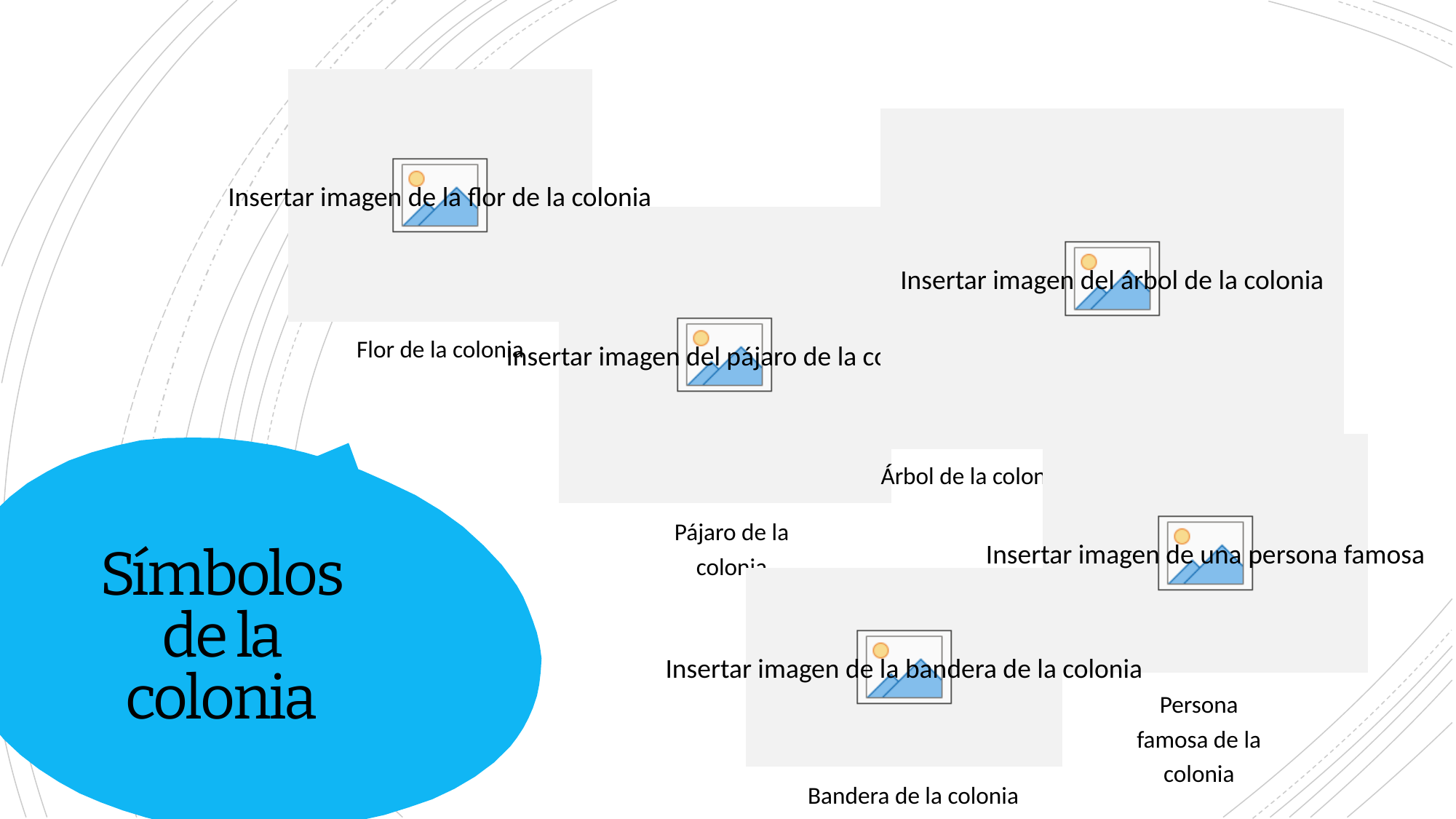

Flor de la colonia

Árbol de la colonia
# Símbolos de la colonia
Pájaro de la colonia

Persona famosa de la colonia
Bandera de la colonia